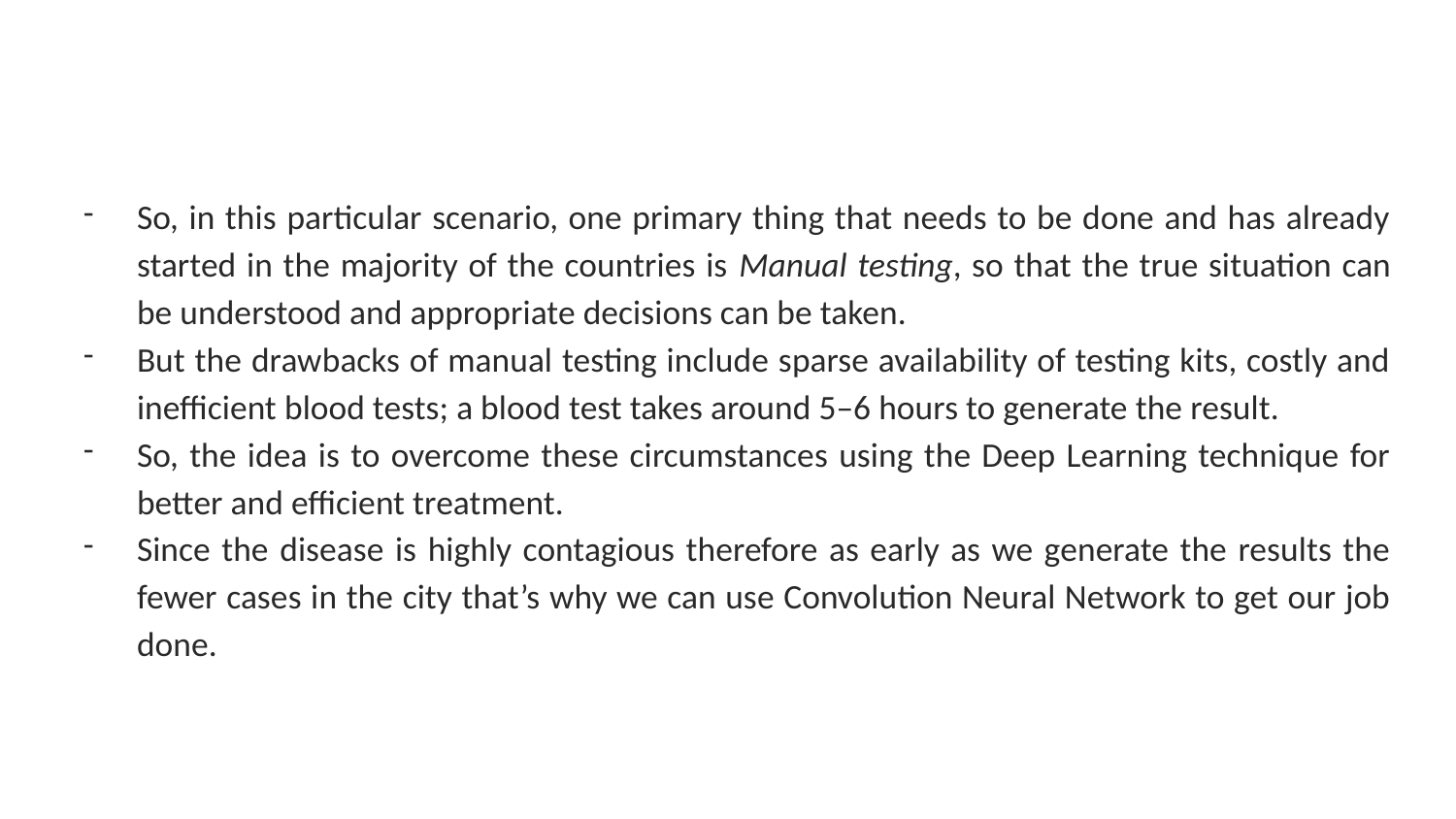

#
So, in this particular scenario, one primary thing that needs to be done and has already started in the majority of the countries is Manual testing, so that the true situation can be understood and appropriate decisions can be taken.
But the drawbacks of manual testing include sparse availability of testing kits, costly and inefficient blood tests; a blood test takes around 5–6 hours to generate the result.
So, the idea is to overcome these circumstances using the Deep Learning technique for better and efficient treatment.
Since the disease is highly contagious therefore as early as we generate the results the fewer cases in the city that’s why we can use Convolution Neural Network to get our job done.